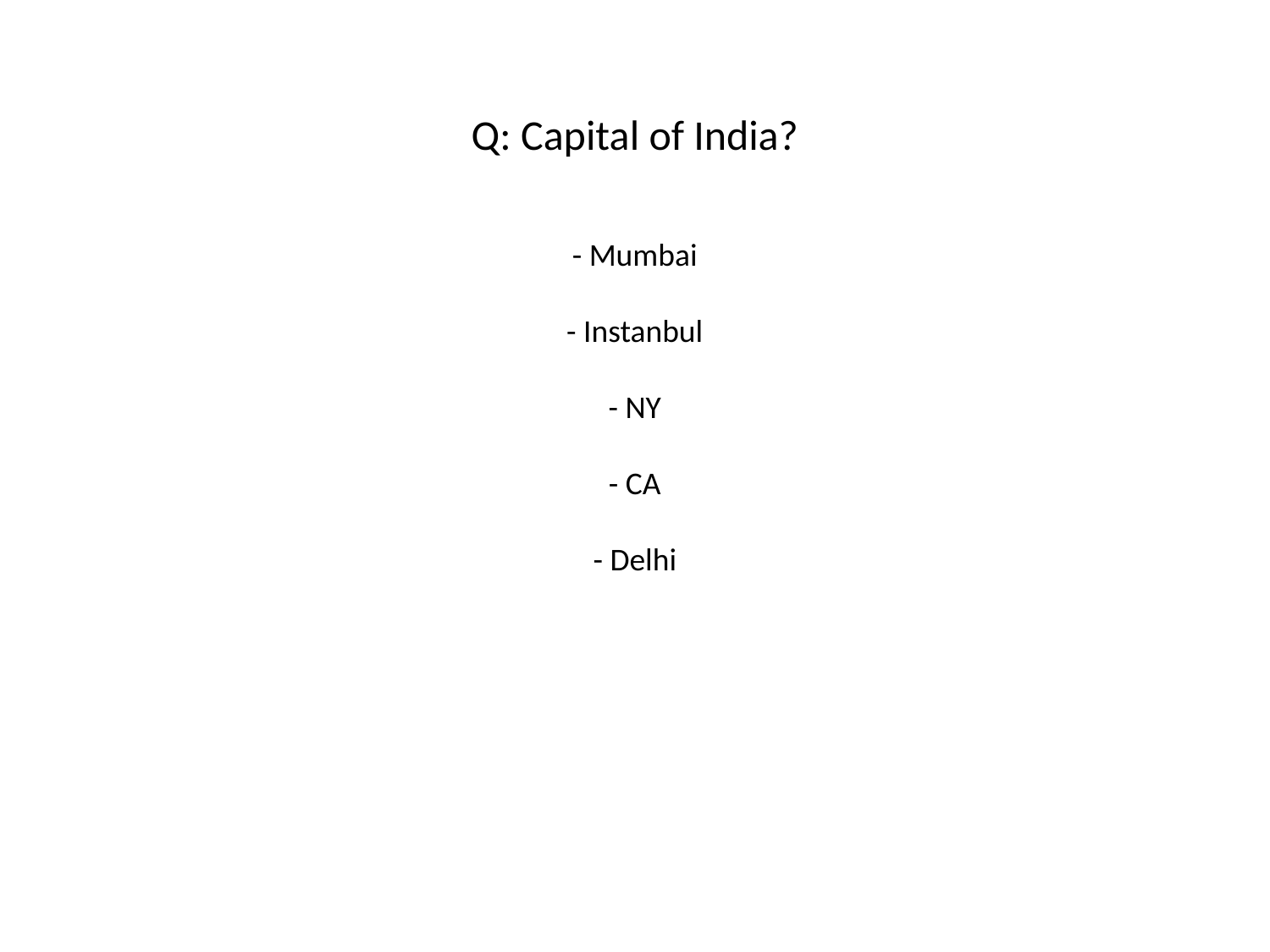

#

Q: Capital of India?

- Mumbai

- Instanbul

- NY

- CA

- Delhi